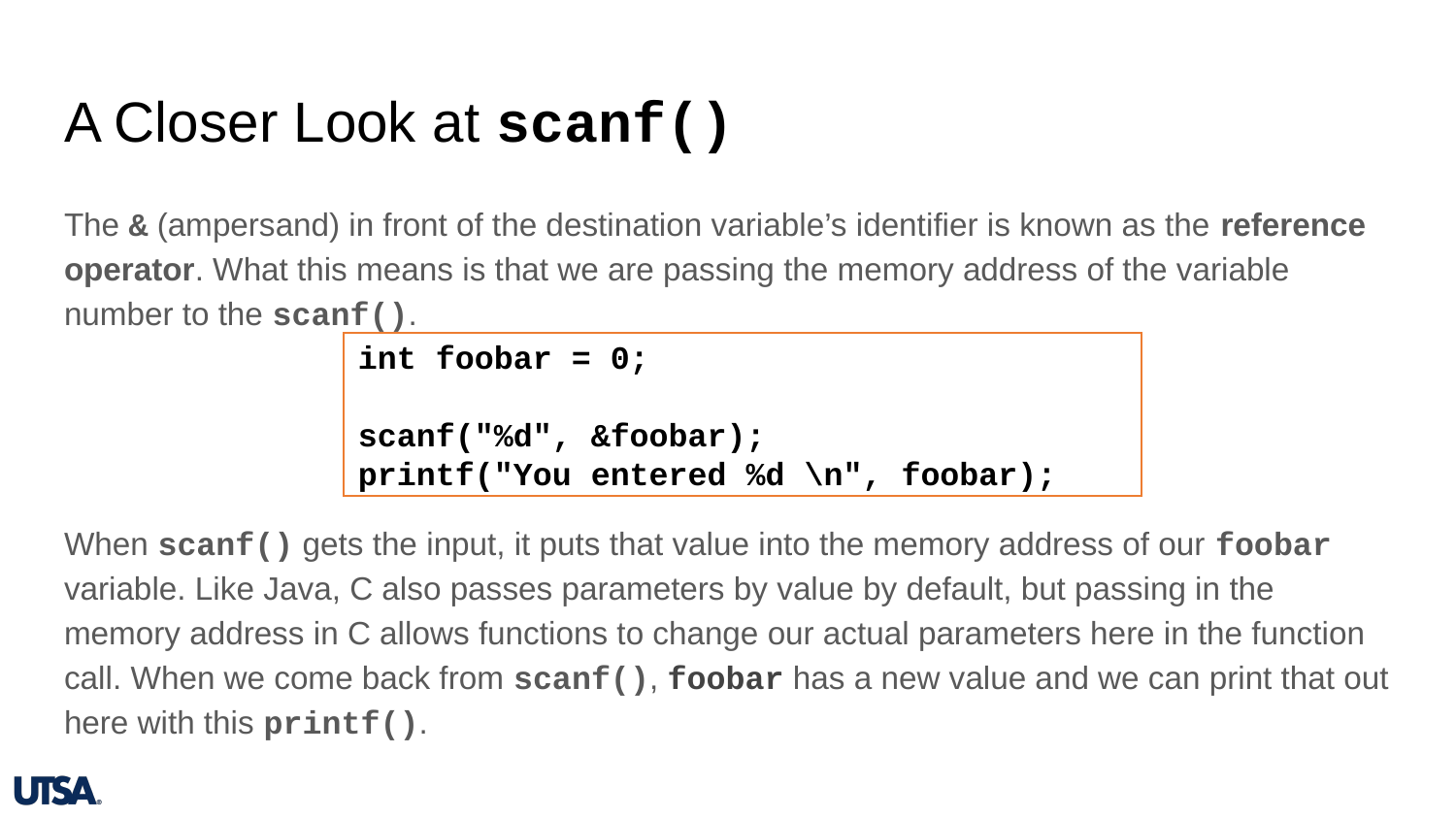

# A Closer Look at scanf()
The & (ampersand) in front of the destination variable’s identifier is known as the reference operator. What this means is that we are passing the memory address of the variable number to the scanf().

When scanf() gets the input, it puts that value into the memory address of our foobar variable. Like Java, C also passes parameters by value by default, but passing in the memory address in C allows functions to change our actual parameters here in the function call. When we come back from scanf(), foobar has a new value and we can print that out here with this printf().
int foobar = 0;

scanf("%d", &foobar);
printf("You entered %d \n", foobar);